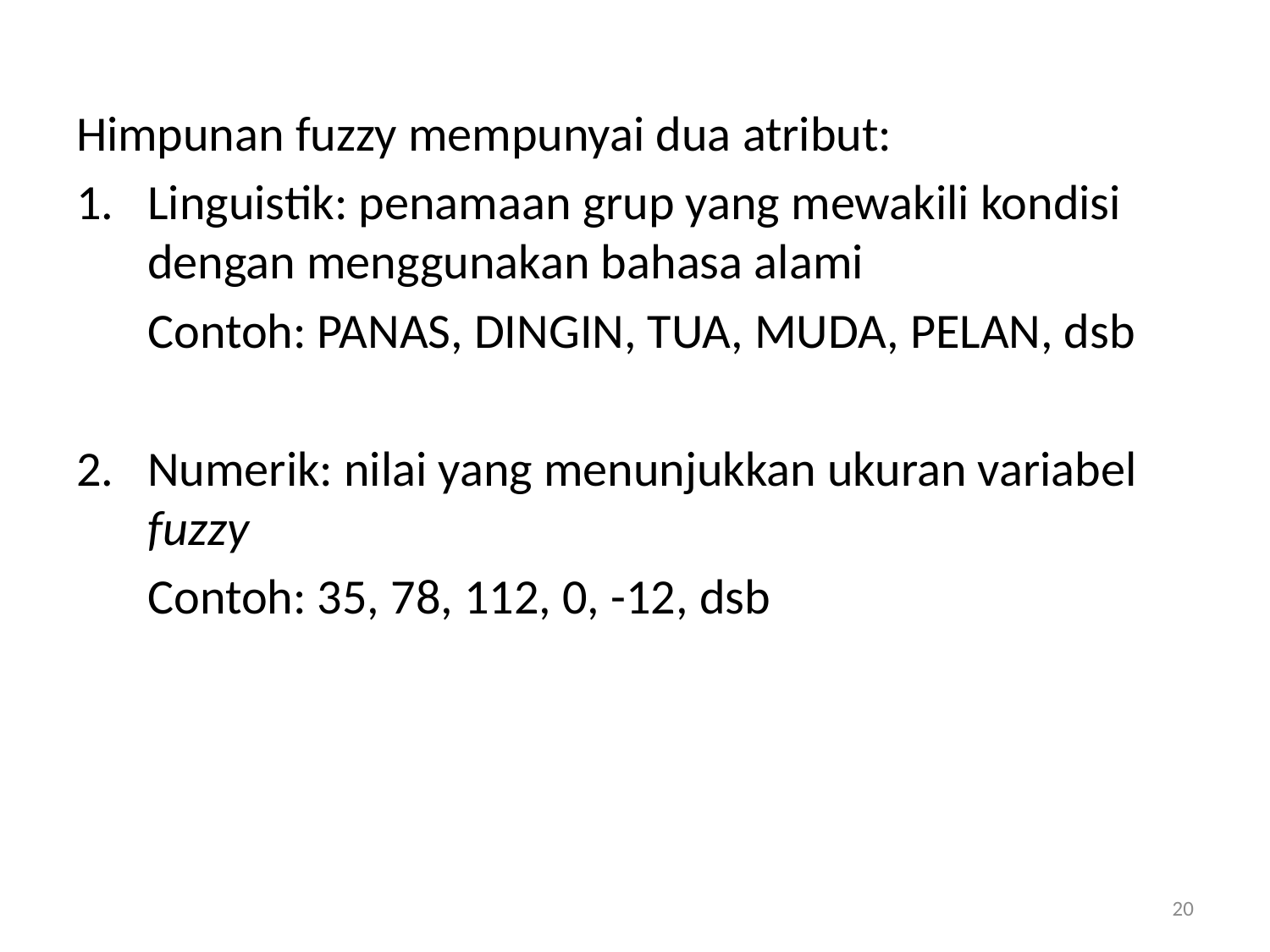

Himpunan fuzzy mempunyai dua atribut:
Linguistik: penamaan grup yang mewakili kondisi dengan menggunakan bahasa alami
	Contoh: PANAS, DINGIN, TUA, MUDA, PELAN, dsb

Numerik: nilai yang menunjukkan ukuran variabel fuzzy
	Contoh: 35, 78, 112, 0, -12, dsb

20